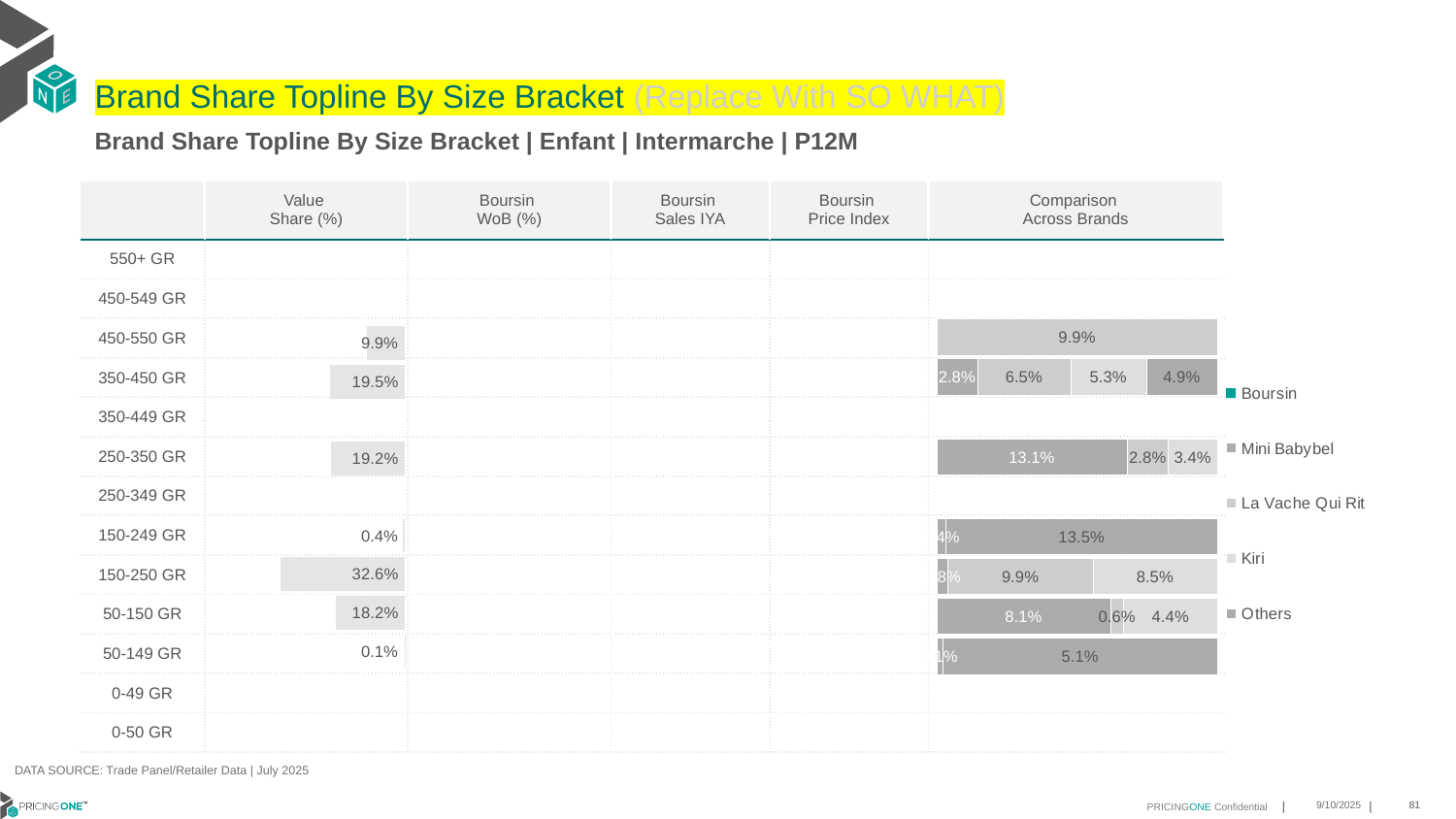

# Brand Share Topline By Size Bracket (Replace With SO WHAT)
Brand Share Topline By Size Bracket | Enfant | Intermarche | P12M
|  | Value Share (%) | Boursin WoB (%) | Boursin Sales IYA | Boursin Price Index | Comparison Across Brands |
| --- | --- | --- | --- | --- | --- |
| 550+ GR |  |  |  |  |  |
| 450-549 GR |  |  |  |  |  |
| 450-550 GR |  |  |  |  |  |
| 350-450 GR |  |  |  |  |  |
| 350-449 GR |  |  |  |  |  |
| 250-350 GR |  |  |  |  |  |
| 250-349 GR |  |  |  |  |  |
| 150-249 GR |  |  |  |  |  |
| 150-250 GR |  |  |  |  |  |
| 50-150 GR |  |  |  |  |  |
| 50-149 GR |  |  |  |  |  |
| 0-49 GR |  |  |  |  |  |
| 0-50 GR |  |  |  |  |  |

### Chart

| Category | Boursin | Mini Babybel | La Vache Qui Rit | Kiri | Others |
|---|---|---|---|---|---|
| 550+ GR | None | None | None | None | None |
| 450-549 GR | None | None | None | None | None |
| 450-550 GR | None | None | 0.09902539055901118 | None | None |
| 350-450 GR | None | 0.028448886650238012 | 0.06450832288352 | 0.0526041463350669 | 0.049450471560104646 |
| 350-449 GR | None | None | None | None | None |
| 250-350 GR | None | 0.13057577620431085 | 0.0277842525331899 | 0.033856581368870375 | None |
| 250-349 GR | None | None | None | None | None |
| 150-249 GR | None | 0.0044553653201097635 | None | None | 0.13474511324270647 |
| 150-250 GR | None | 0.007693322027837216 | 0.09874369385147747 | 0.08502524402054405 | None |
| 50-150 GR | None | 0.08090207106212588 | 0.006021413150086919 | 0.04373994730233104 | None |
| 50-149 GR | None | 0.0010718808459023585 | None | None | 0.050971169121010976 |
| 0-49 GR | None | None | None | None | None |
| 0-50 GR | None | None | None | None | None |

### Chart

| Category | Value Share |
|---|---|
|  | None |

### Chart

| Category | Brand WoB % |
|---|---|
|  | None |
DATA SOURCE: Trade Panel/Retailer Data | July 2025

9/10/2025
81